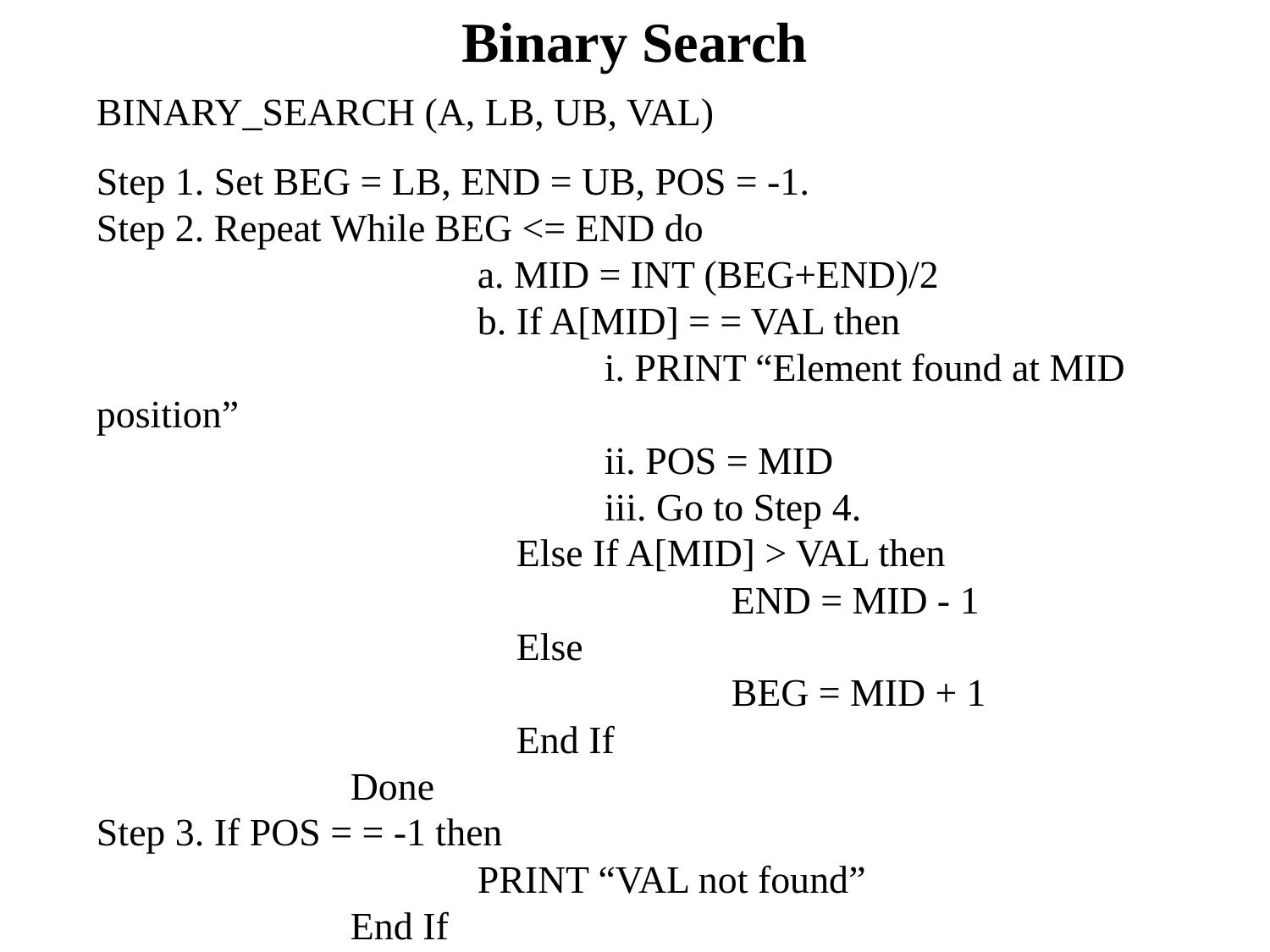

Binary Search
BINARY_SEARCH (A, LB, UB, VAL)

Step 1. Set BEG = LB, END = UB, POS = -1.
Step 2. Repeat While BEG <= END do
			a. MID = INT (BEG+END)/2
			b. If A[MID] = = VAL then
				i. PRINT “Element found at MID position”
				ii. POS = MID
				iii. Go to Step 4.
			    Else If A[MID] > VAL then
					END = MID - 1
			    Else
					BEG = MID + 1
			    End If
		Done
Step 3. If POS = = -1 then
			PRINT “VAL not found”
		End If
Step 4. Exit